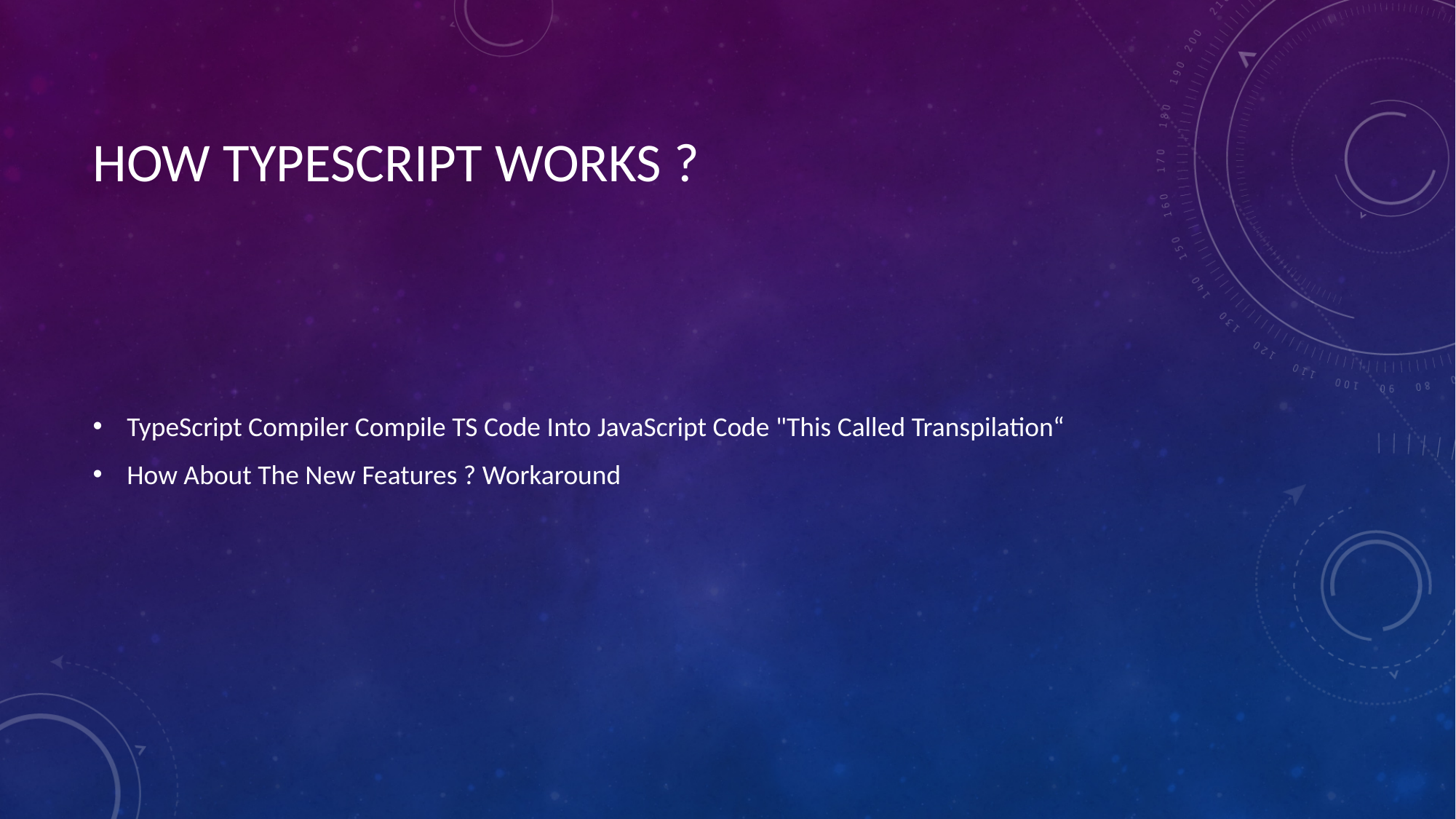

# How TypeScript Works ?
TypeScript Compiler Compile TS Code Into JavaScript Code "This Called Transpilation“
How About The New Features ? Workaround